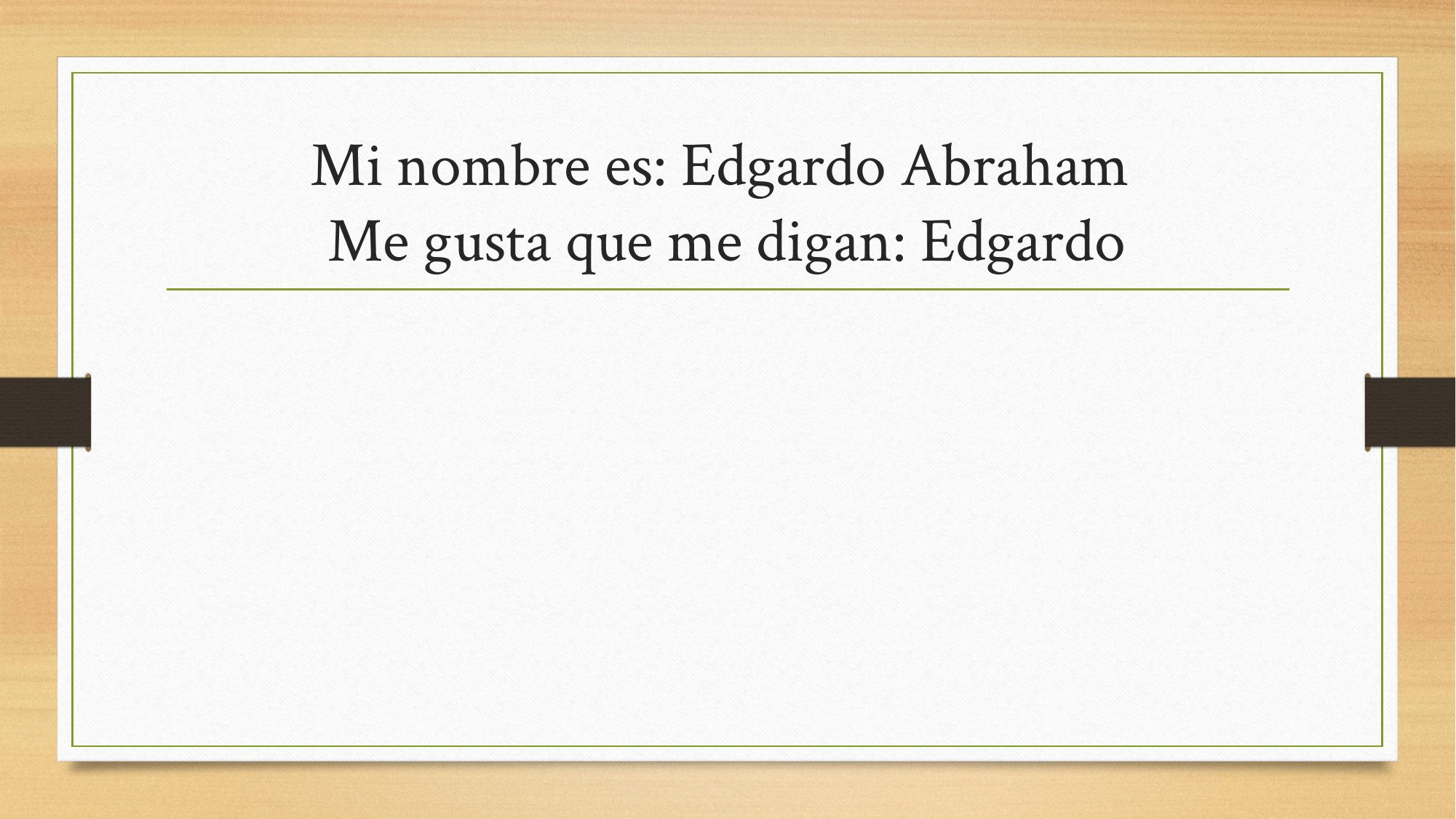

# Mi nombre es: Edgardo Abraham Me gusta que me digan: Edgardo